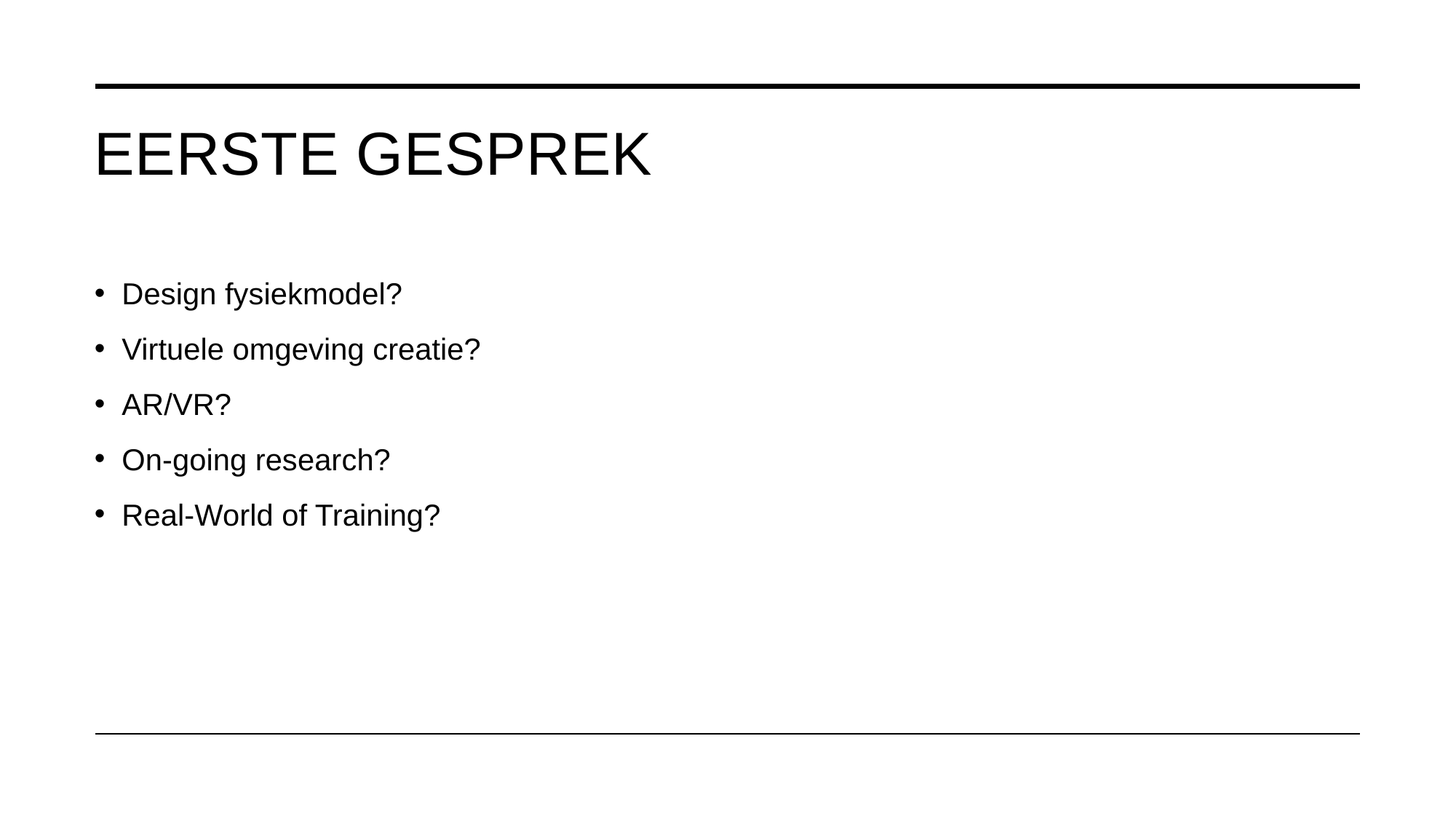

# Eerste gesprek
Design fysiekmodel?
Virtuele omgeving creatie?
AR/VR?
On-going research?
Real-World of Training?